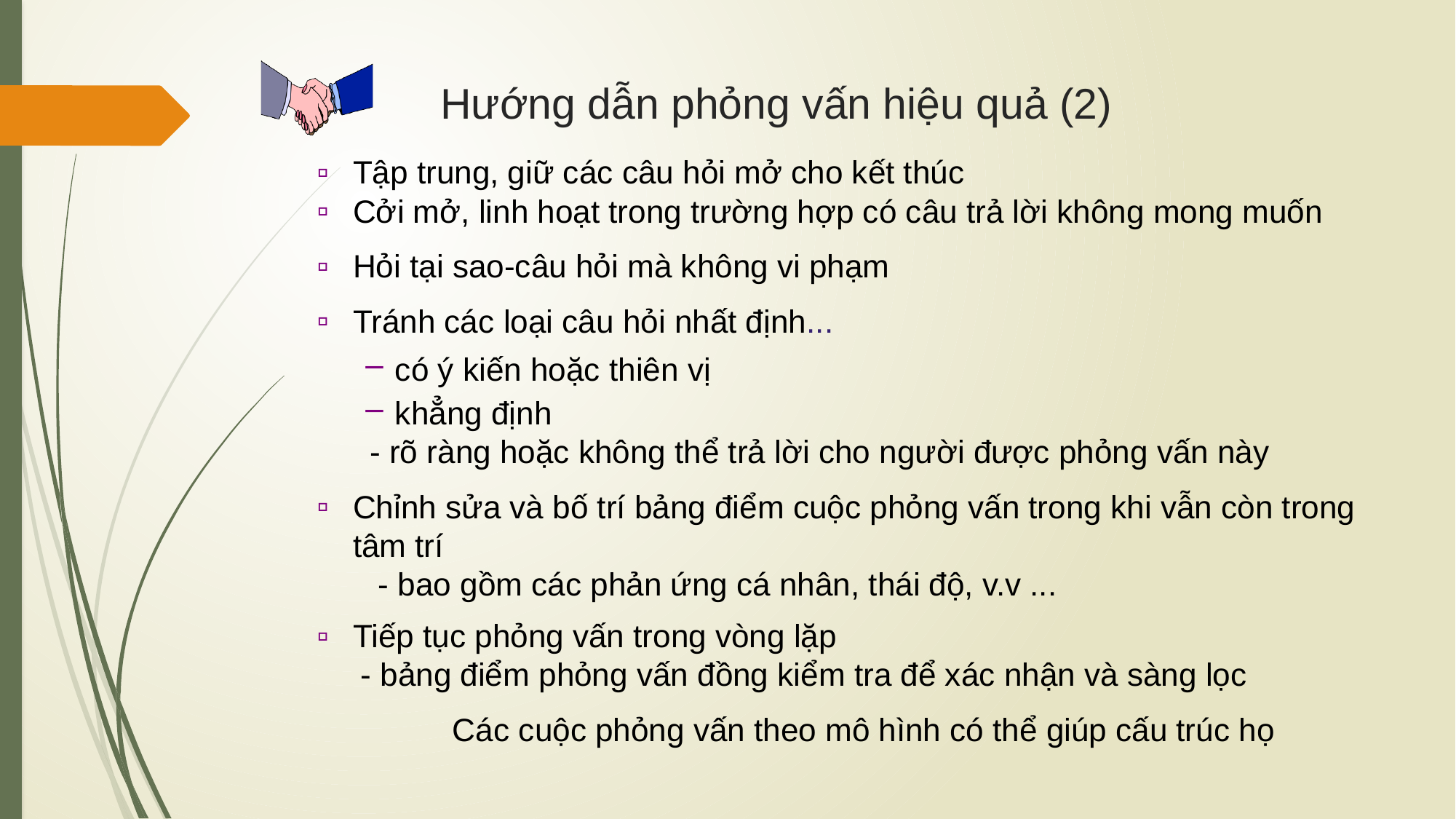

# Hướng dẫn phỏng vấn hiệu quả (2)
Tập trung, giữ các câu hỏi mở cho kết thúc
Cởi mở, linh hoạt trong trường hợp có câu trả lời không mong muốn
Hỏi tại sao-câu hỏi mà không vi phạm
Tránh các loại câu hỏi nhất định...
có ý kiến hoặc thiên vị
khẳng định
        - rõ ràng hoặc không thể trả lời cho người được phỏng vấn này
Chỉnh sửa và bố trí bảng điểm cuộc phỏng vấn trong khi vẫn còn trong tâm trí
       - bao gồm các phản ứng cá nhân, thái độ, v.v ...
Tiếp tục phỏng vấn trong vòng lặp
     - bảng điểm phỏng vấn đồng kiểm tra để xác nhận và sàng lọc
Các cuộc phỏng vấn theo mô hình có thể giúp cấu trúc họ

38